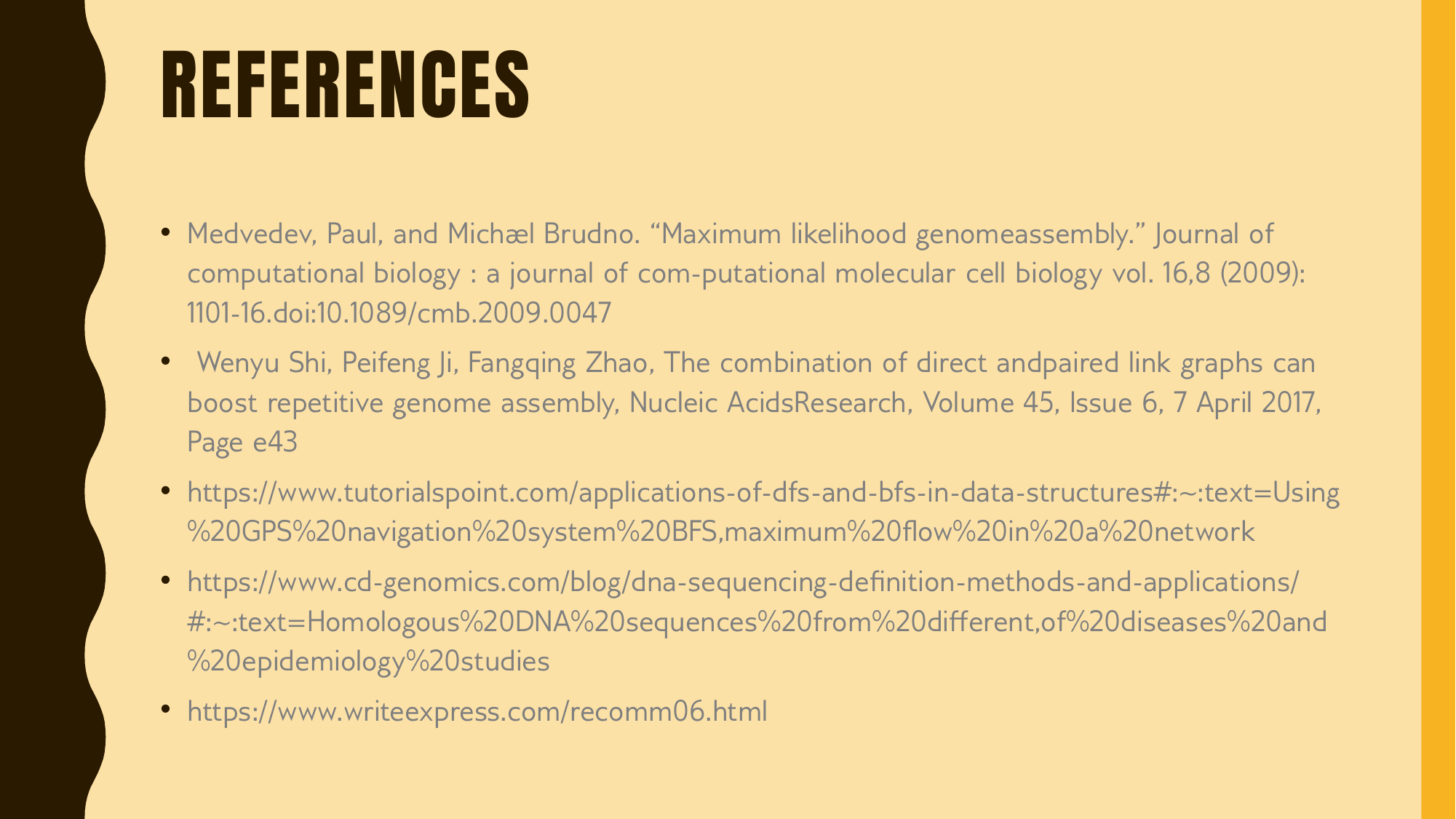

# References
Medvedev, Paul, and Michael Brudno. “Maximum likelihood genomeassembly.” Journal of computational biology : a journal of com-putational molecular cell biology vol. 16,8 (2009): 1101-16.doi:10.1089/cmb.2009.0047
 Wenyu Shi, Peifeng Ji, Fangqing Zhao, The combination of direct andpaired link graphs can boost repetitive genome assembly, Nucleic AcidsResearch, Volume 45, Issue 6, 7 April 2017, Page e43
https://www.tutorialspoint.com/applications-of-dfs-and-bfs-in-data-structures#:~:text=Using%20GPS%20navigation%20system%20BFS,maximum%20flow%20in%20a%20network
https://www.cd-genomics.com/blog/dna-sequencing-definition-methods-and-applications/#:~:text=Homologous%20DNA%20sequences%20from%20different,of%20diseases%20and%20epidemiology%20studies
https://www.writeexpress.com/recomm06.html